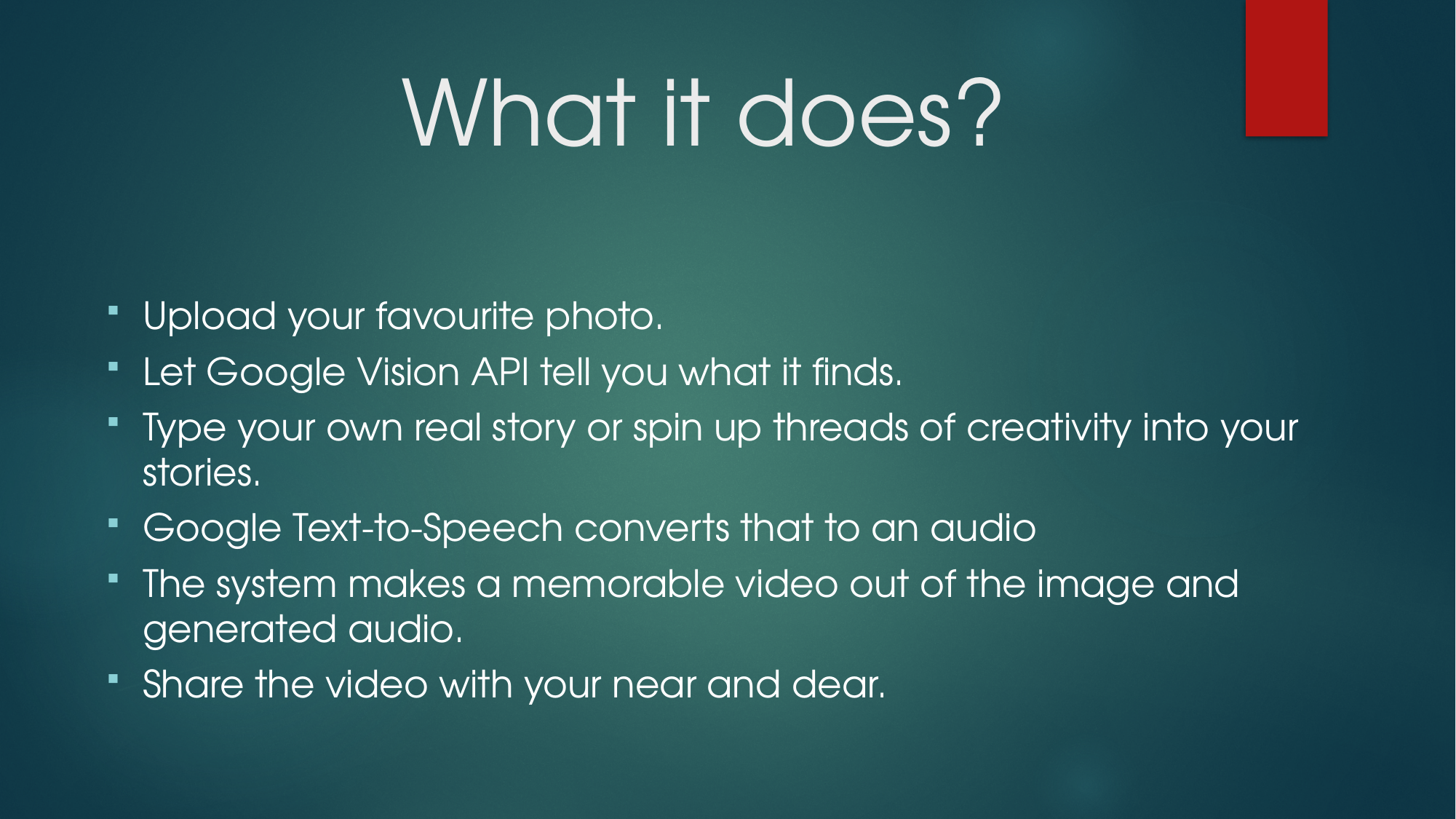

# What it does?
Upload your favourite photo.
Let Google Vision API tell you what it finds.
Type your own real story or spin up threads of creativity into your stories.
Google Text-to-Speech converts that to an audio
The system makes a memorable video out of the image and generated audio.
Share the video with your near and dear.